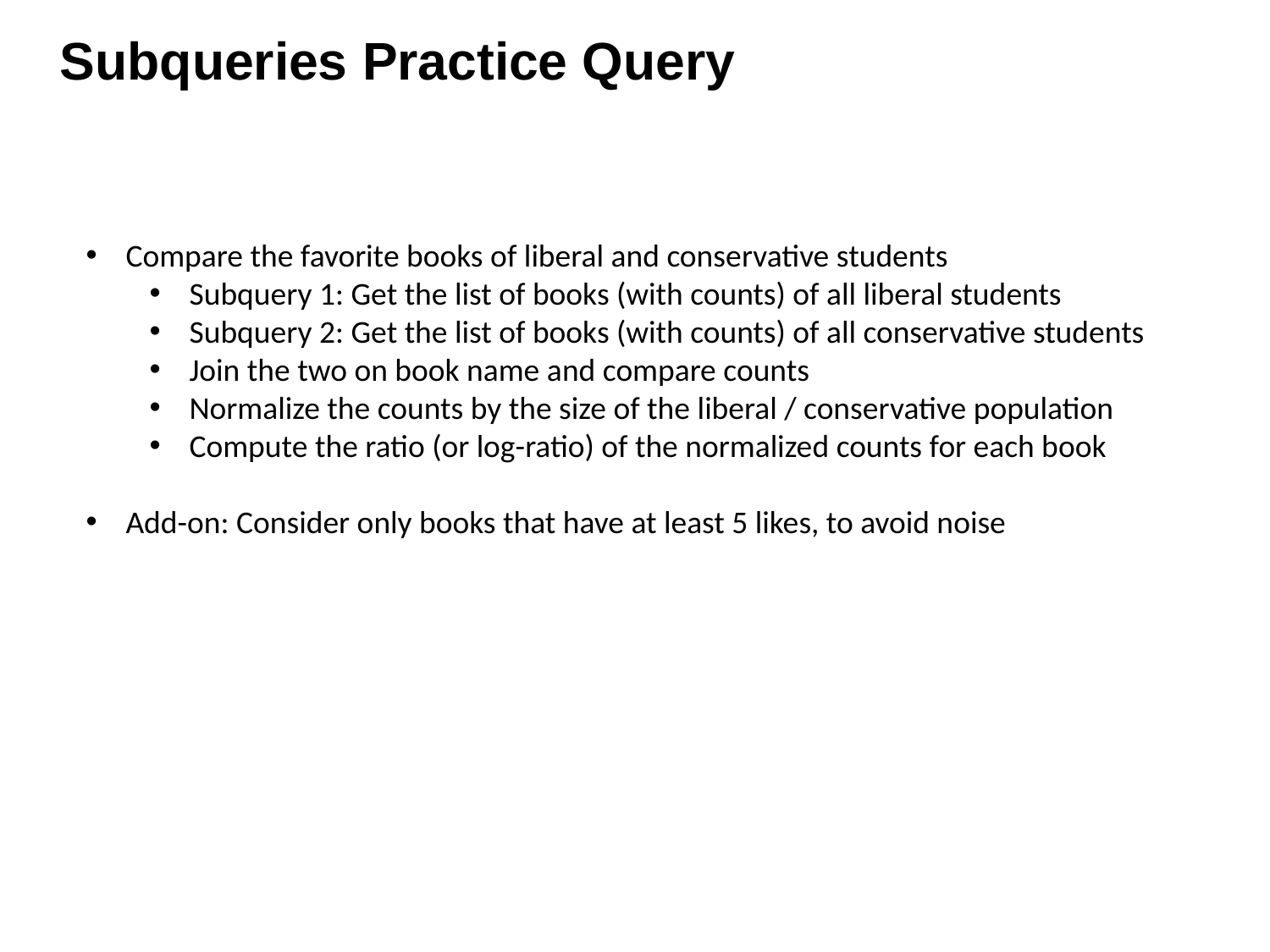

Subqueries Practice Query

Compare the favorite books of liberal and conservative students
Subquery 1: Get the list of books (with counts) of all liberal students
Subquery 2: Get the list of books (with counts) of all conservative students
Join the two on book name and compare counts
Normalize the counts by the size of the liberal / conservative population
Compute the ratio (or log-ratio) of the normalized counts for each book

Add-on: Consider only books that have at least 5 likes, to avoid noise